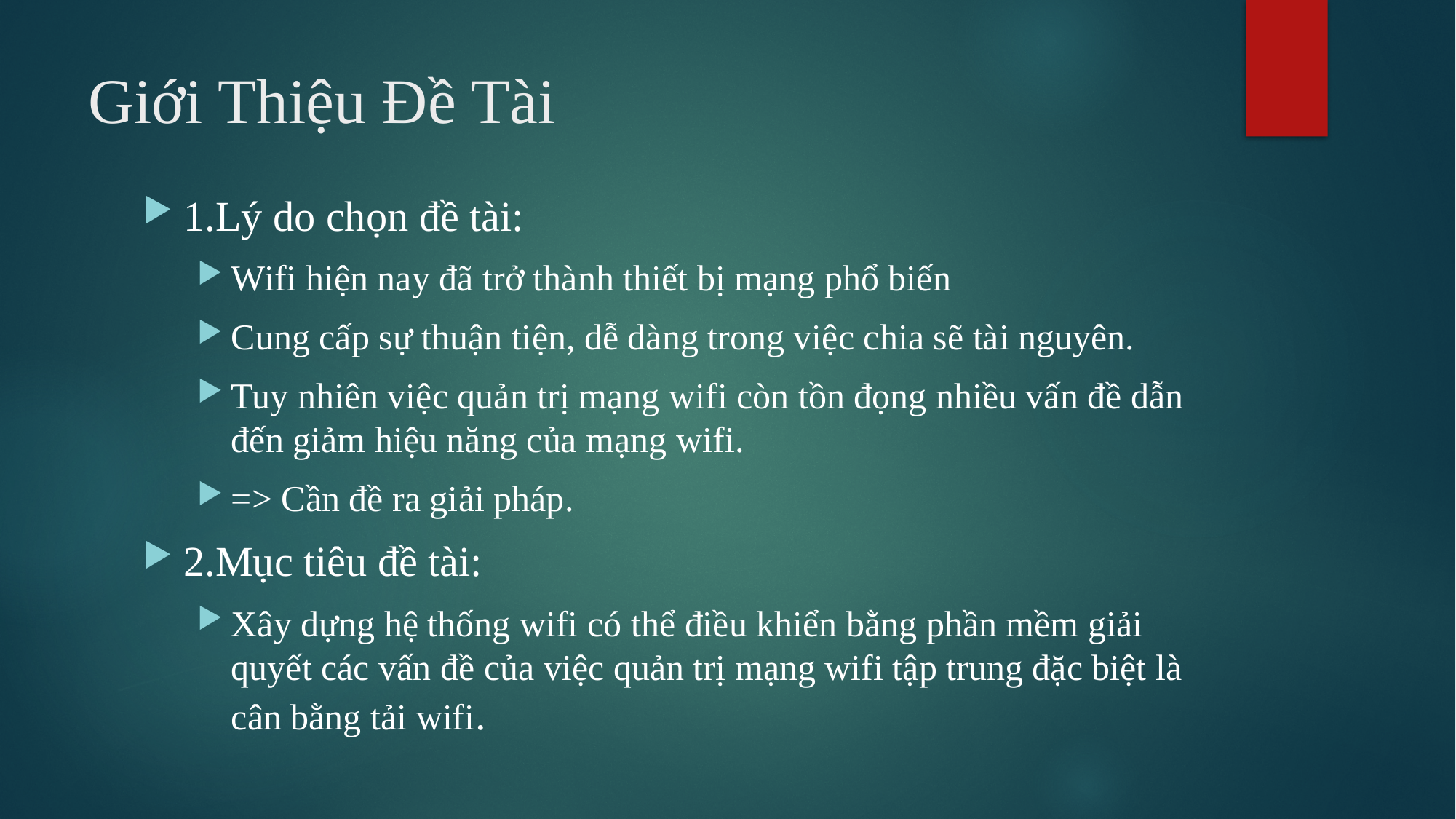

3
# Giới Thiệu Đề Tài
1.Lý do chọn đề tài:
Wifi hiện nay đã trở thành thiết bị mạng phổ biến
Cung cấp sự thuận tiện, dễ dàng trong việc chia sẽ tài nguyên.
Tuy nhiên việc quản trị mạng wifi còn tồn đọng nhiều vấn đề dẫn đến giảm hiệu năng của mạng wifi.
=> Cần đề ra giải pháp.
2.Mục tiêu đề tài:
Xây dựng hệ thống wifi có thể điều khiển bằng phần mềm giải quyết các vấn đề của việc quản trị mạng wifi tập trung đặc biệt là cân bằng tải wifi.